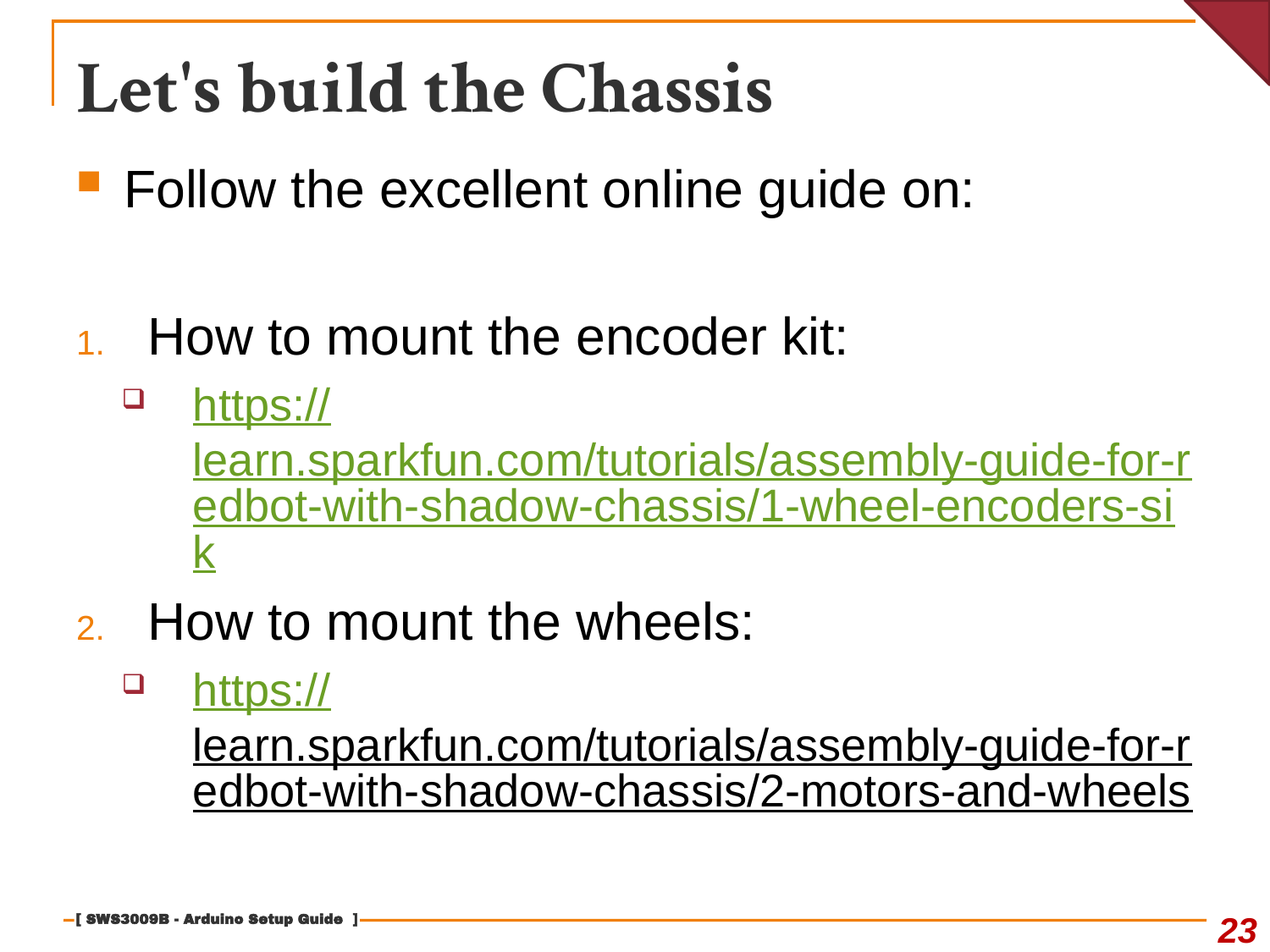

# Let's build the Chassis
Follow the excellent online guide on:

How to mount the encoder kit:
https://learn.sparkfun.com/tutorials/assembly-guide-for-redbot-with-shadow-chassis/1-wheel-encoders-sik
How to mount the wheels:
https://learn.sparkfun.com/tutorials/assembly-guide-for-redbot-with-shadow-chassis/2-motors-and-wheels

The rest of the guide is not useful for us
23
[ SWS3009B - Arduino Setup Guide  ]